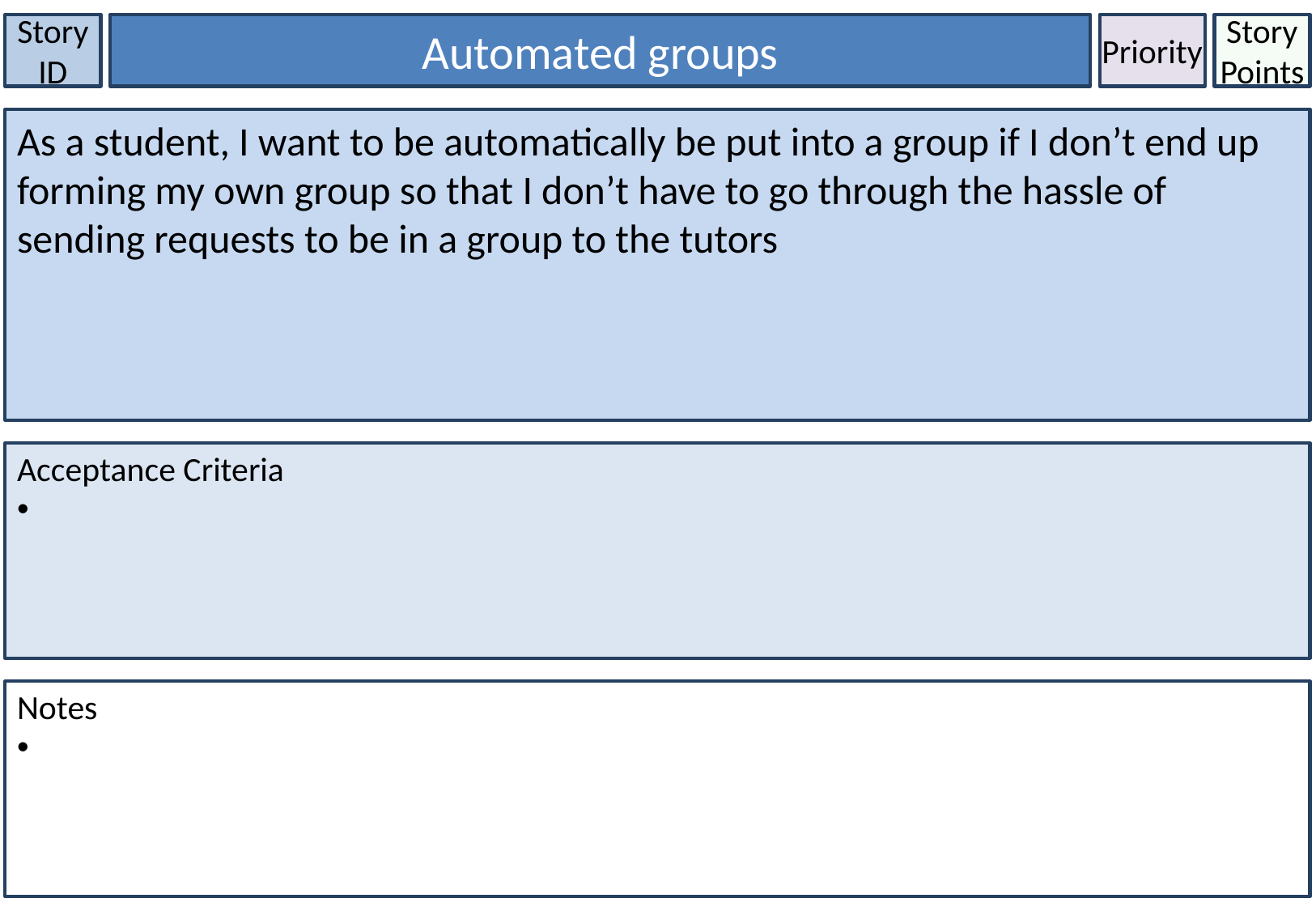

Story ID
Automated groups
Priority
Story Points
As a student, I want to be automatically be put into a group if I don’t end up forming my own group so that I don’t have to go through the hassle of sending requests to be in a group to the tutors
Acceptance Criteria

Notes